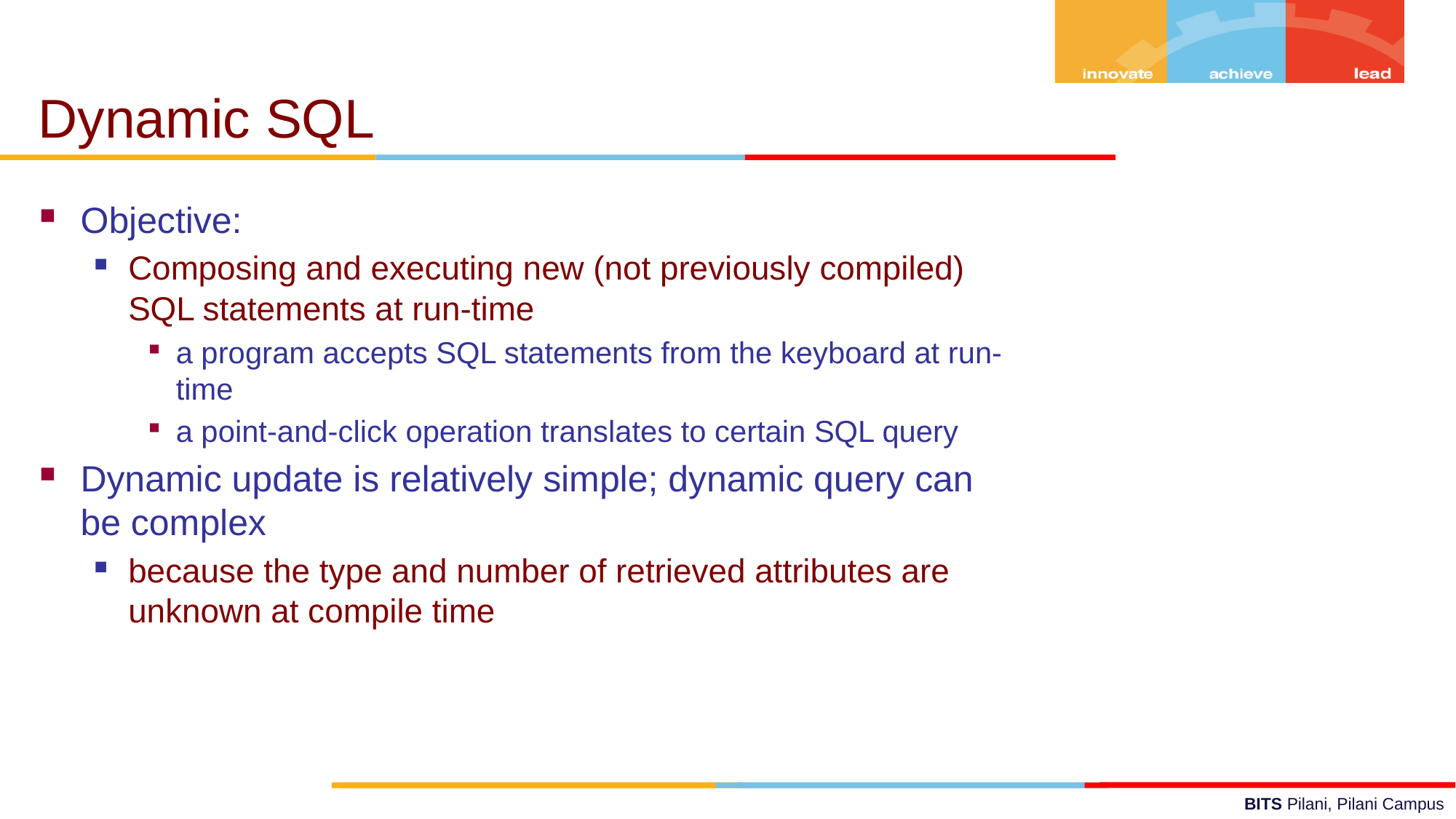

Dynamic SQL
Objective:
Composing and executing new (not previously compiled) SQL statements at run-time
a program accepts SQL statements from the keyboard at run-time
a point-and-click operation translates to certain SQL query
Dynamic update is relatively simple; dynamic query can be complex
because the type and number of retrieved attributes are unknown at compile time